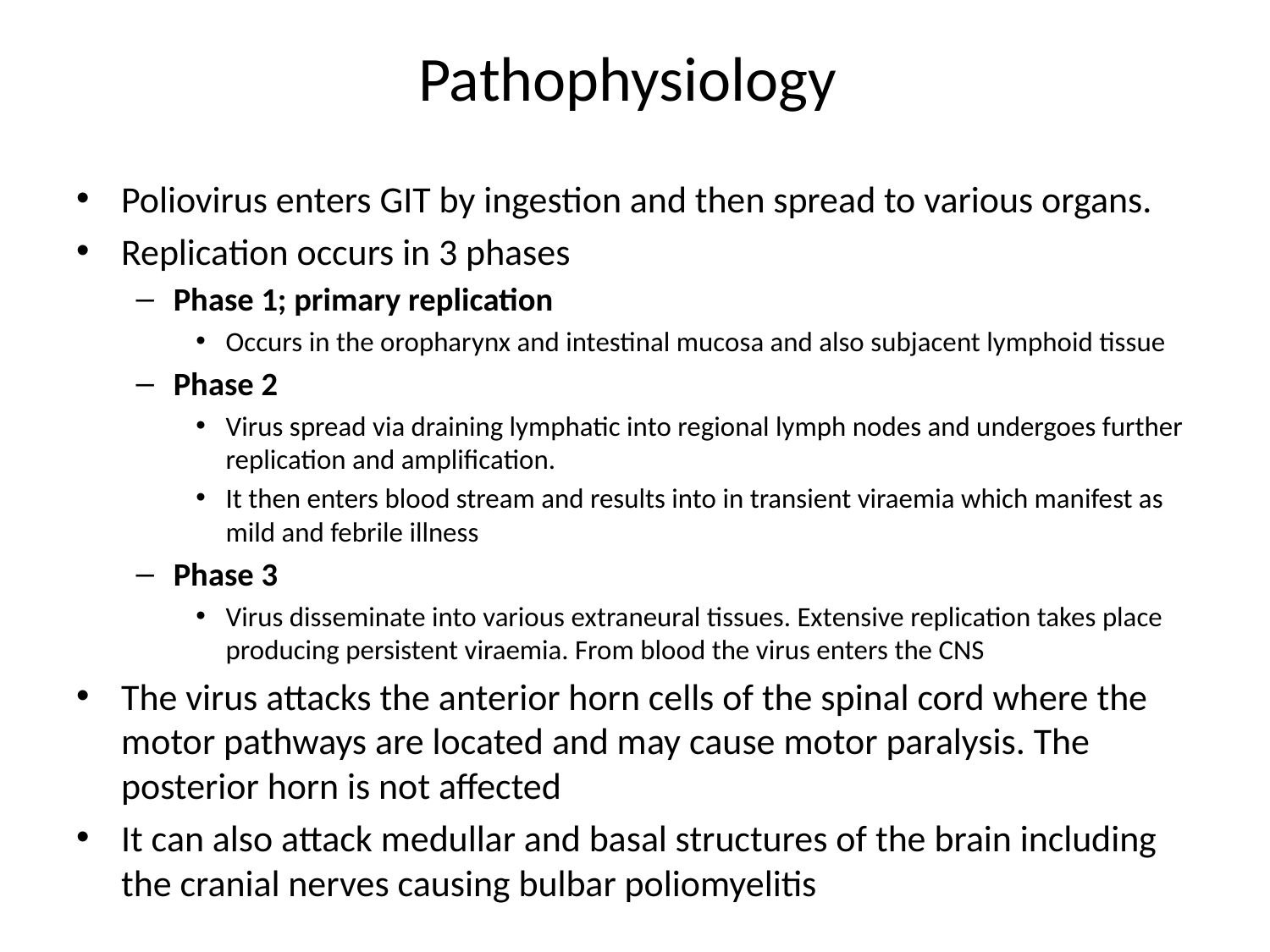

# Pathophysiology
Poliovirus enters GIT by ingestion and then spread to various organs.
Replication occurs in 3 phases
Phase 1; primary replication
Occurs in the oropharynx and intestinal mucosa and also subjacent lymphoid tissue
Phase 2
Virus spread via draining lymphatic into regional lymph nodes and undergoes further replication and amplification.
It then enters blood stream and results into in transient viraemia which manifest as mild and febrile illness
Phase 3
Virus disseminate into various extraneural tissues. Extensive replication takes place producing persistent viraemia. From blood the virus enters the CNS
The virus attacks the anterior horn cells of the spinal cord where the motor pathways are located and may cause motor paralysis. The posterior horn is not affected
It can also attack medullar and basal structures of the brain including the cranial nerves causing bulbar poliomyelitis